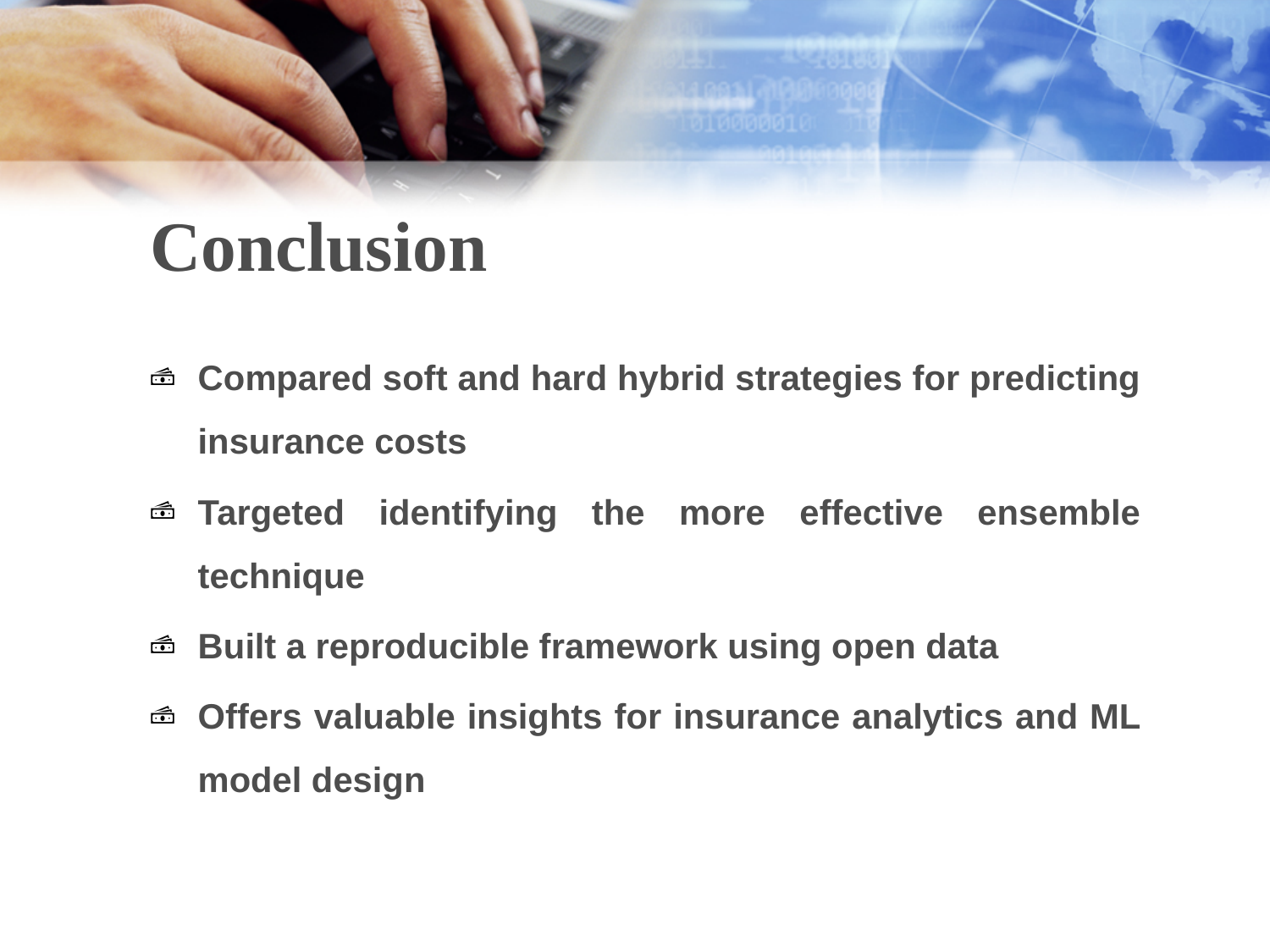

# Conclusion
Compared soft and hard hybrid strategies for predicting insurance costs
Targeted identifying the more effective ensemble technique
Built a reproducible framework using open data
Offers valuable insights for insurance analytics and ML model design